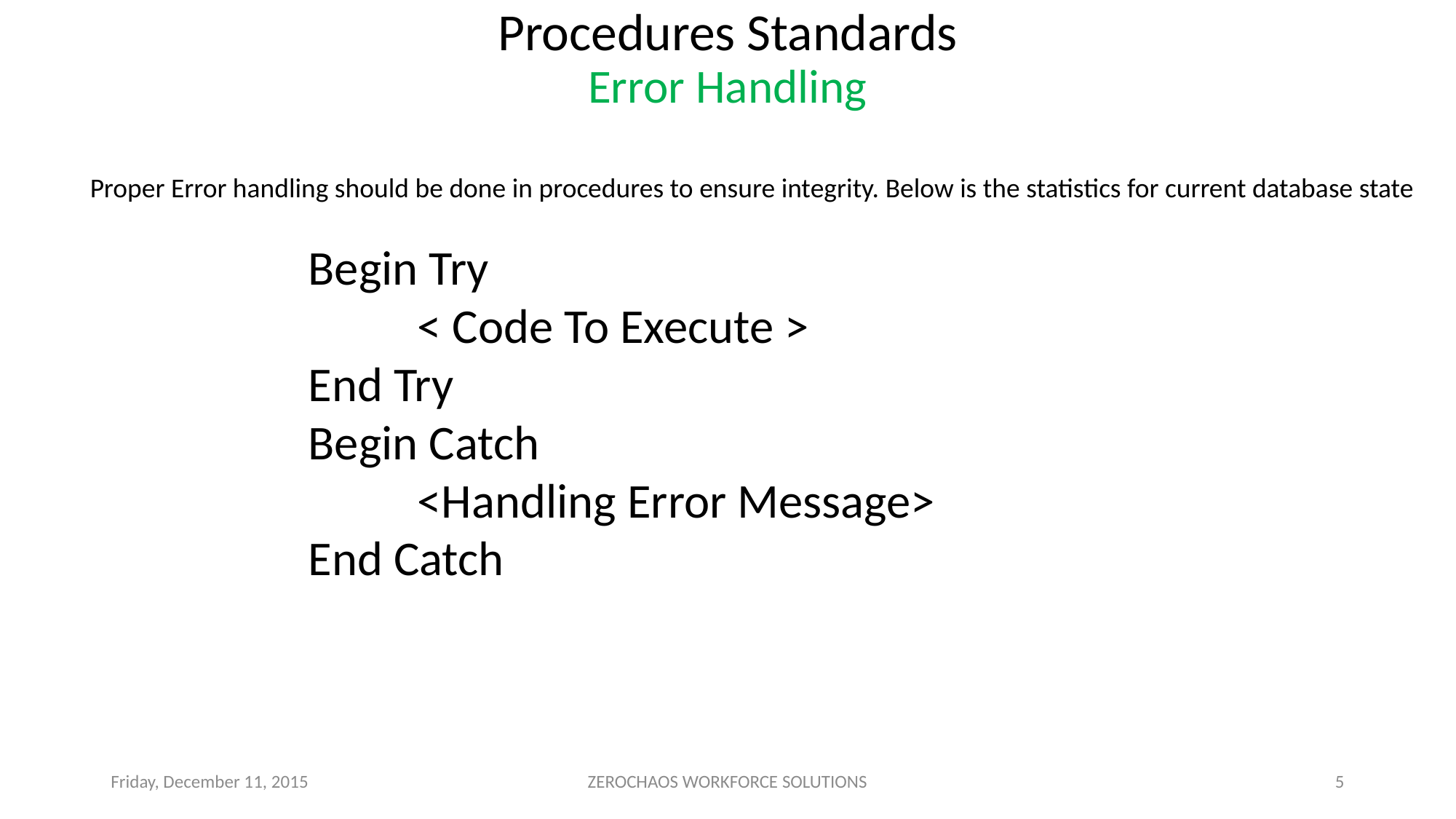

# Procedures Standards
Error Handling
Proper Error handling should be done in procedures to ensure integrity. Below is the statistics for current database state

Begin Try
	< Code To Execute >
End Try
Begin Catch
	<Handling Error Message>
End Catch
Friday, December 11, 2015
ZEROCHAOS WORKFORCE SOLUTIONS
5